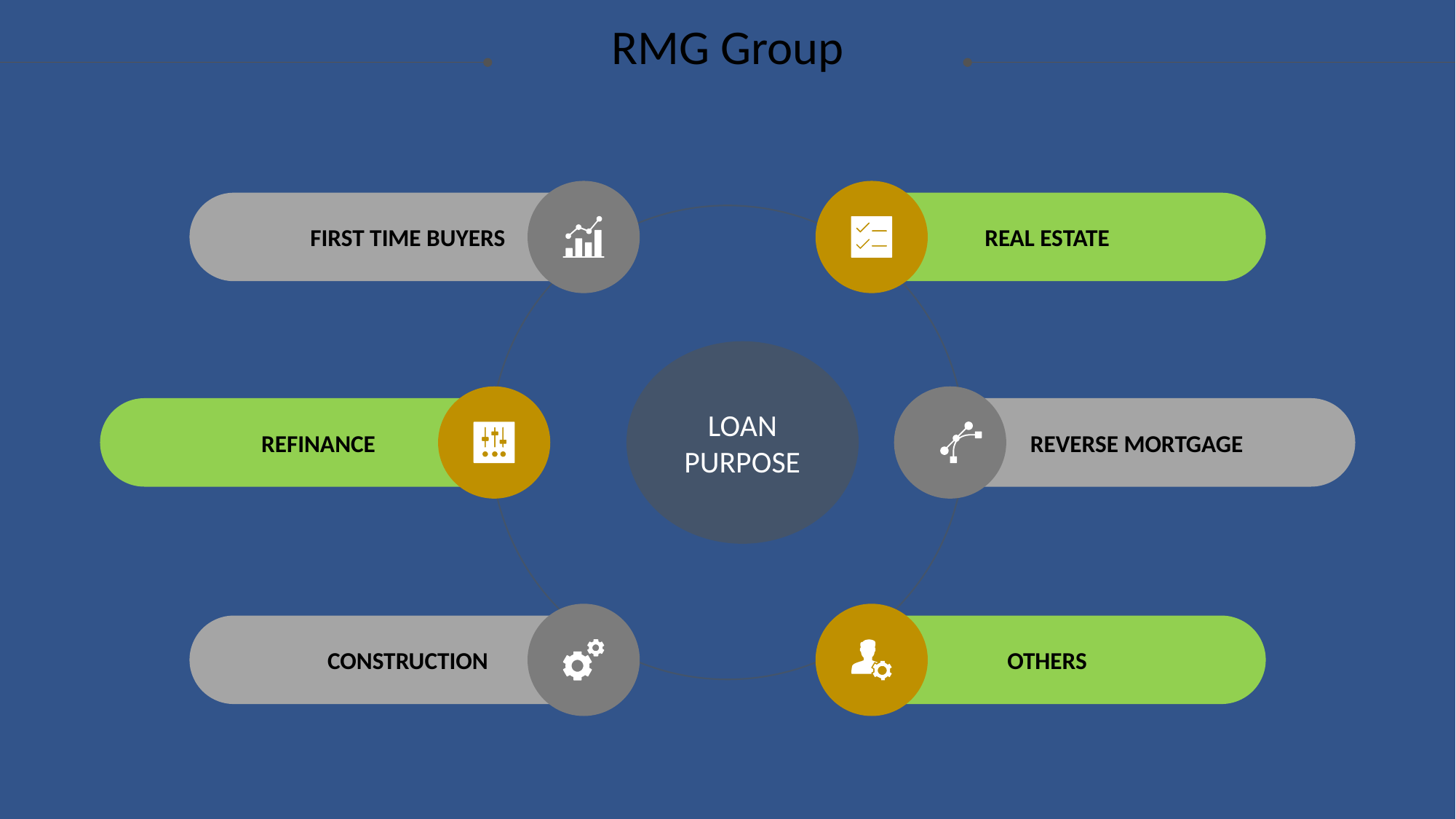

RMG Group

FIRST TIME BUYERS
REAL ESTATE

LOAN
PURPOSE

REFINANCE
REVERSE MORTGAGE

CONSTRUCTION
OTHERS